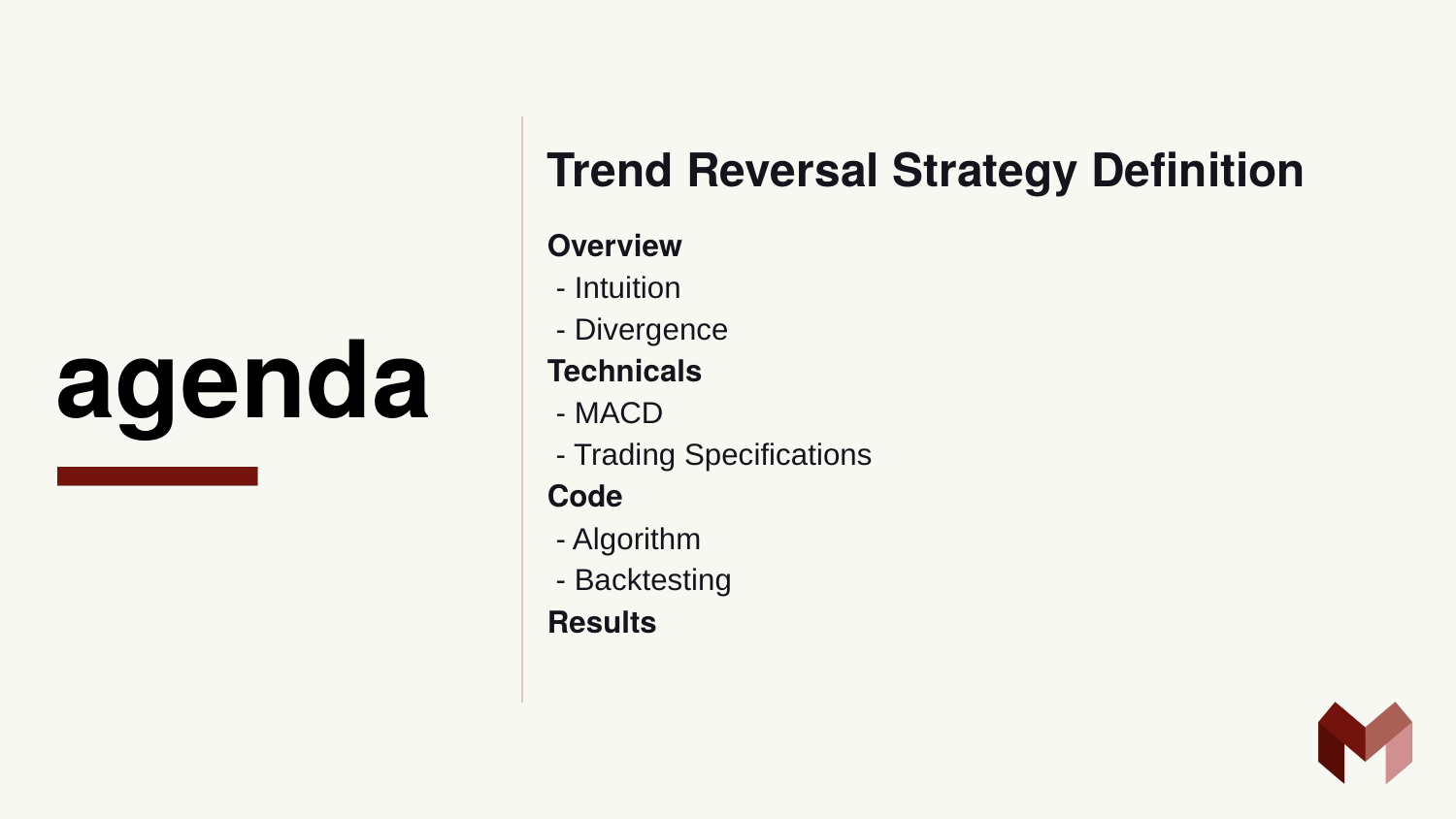

Trend Reversal Strategy Definition
Overview
 - Intuition
 - Divergence
Technicals
 - MACD
 - Trading Specifications
Code
 - Algorithm
 - Backtesting
Results